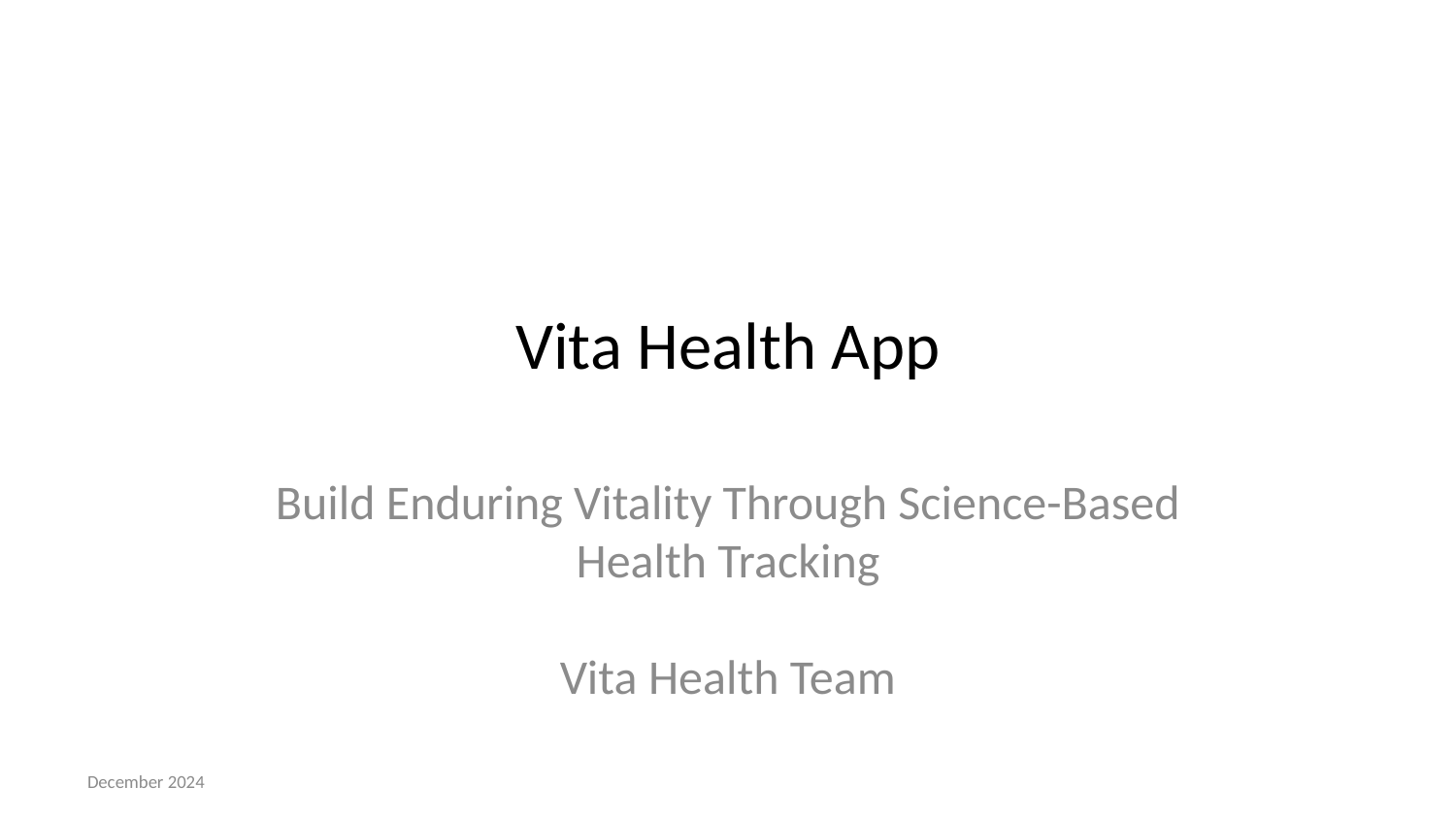

# Vita Health App
Build Enduring Vitality Through Science-Based Health Tracking
Vita Health Team
December 2024